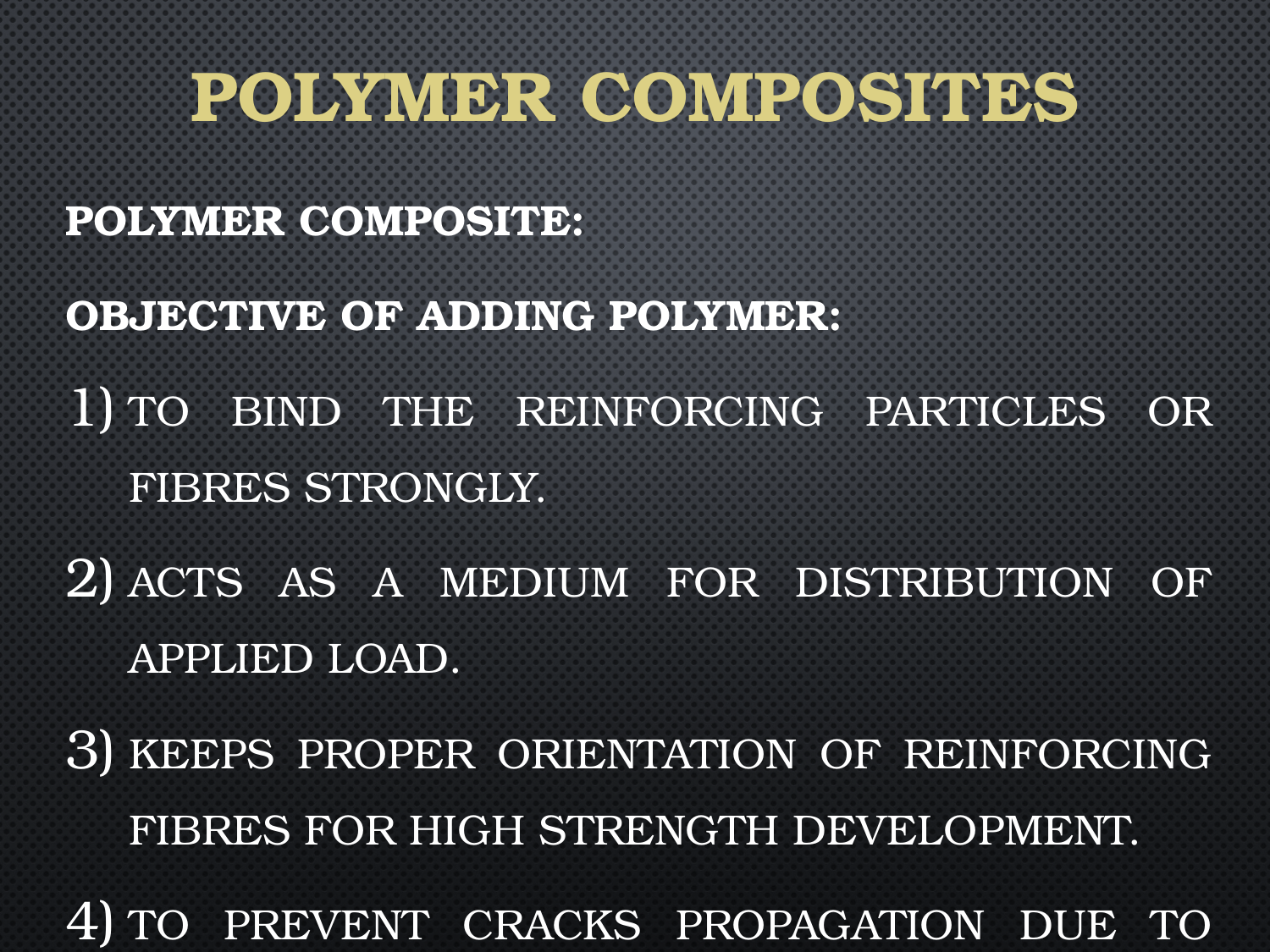

# Polymer Composites
Polymer composite:
Objective of adding polymer:
To bind the reinforcing particles or fibres strongly.
Acts as a medium for distribution of applied load.
Keeps proper orientation of reinforcing fibres for high strength development.
To prevent cracks propagation due to plasticity.